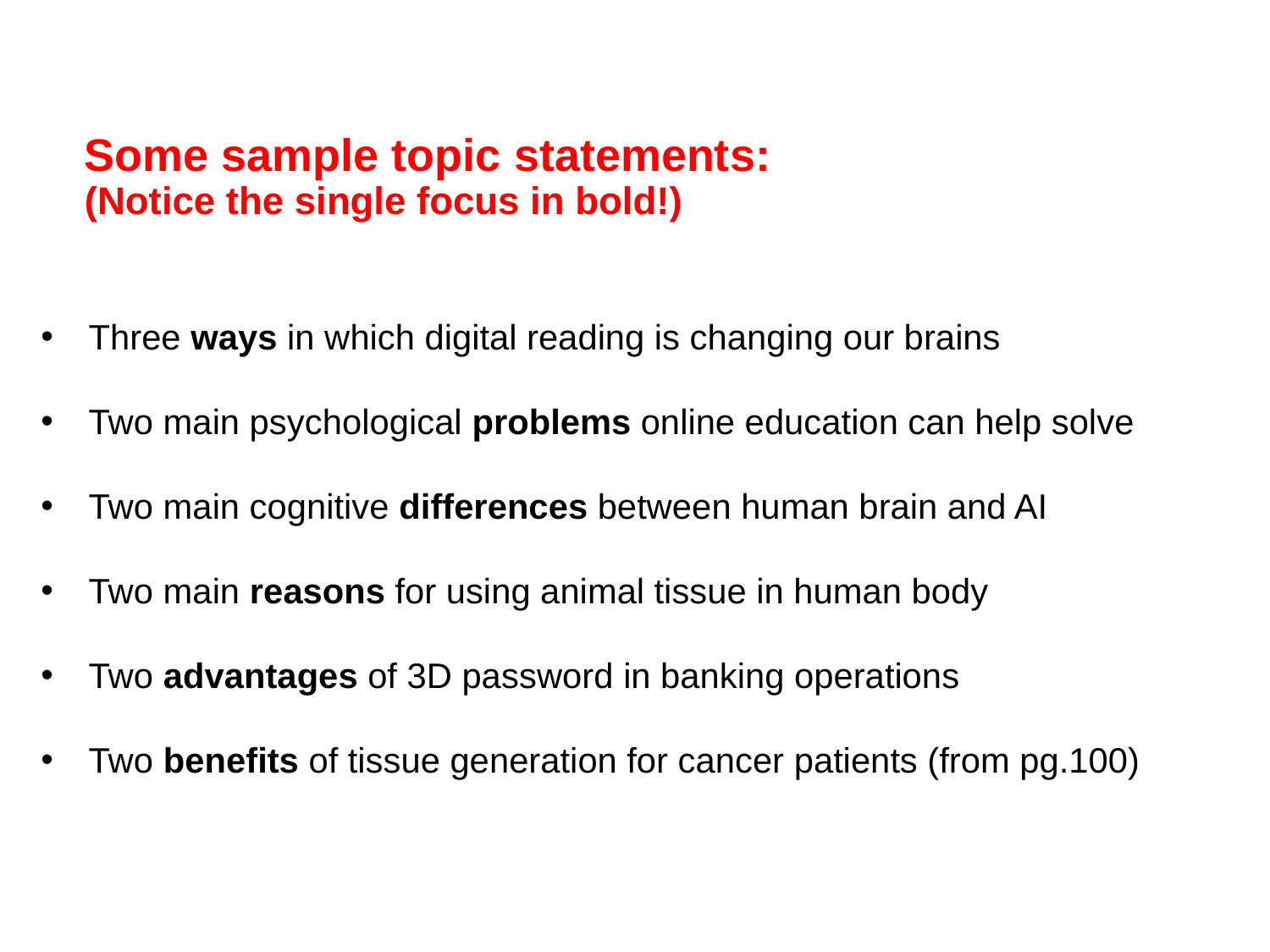

# Some sample topic statements: (Notice the single focus in bold!)

Three ways in which digital reading is changing our brains
Two main psychological problems online education can help solve
Two main cognitive differences between human brain and AI
Two main reasons for using animal tissue in human body
Two advantages of 3D password in banking operations
Two benefits of tissue generation for cancer patients (from pg.100)